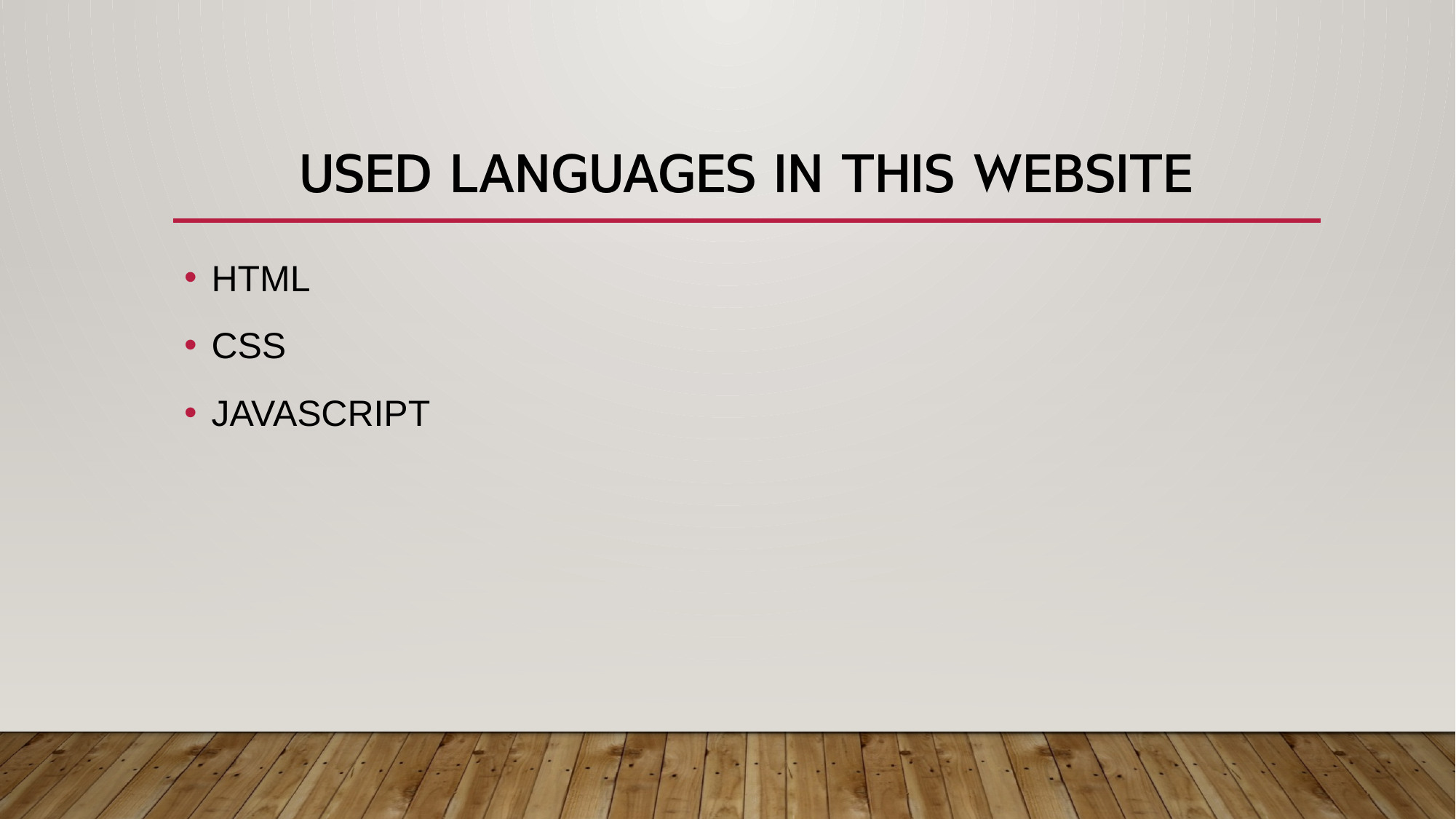

# USED LANGUAGES IN THIS WEBSITE
HTML
CSS
JAVASCRIPT